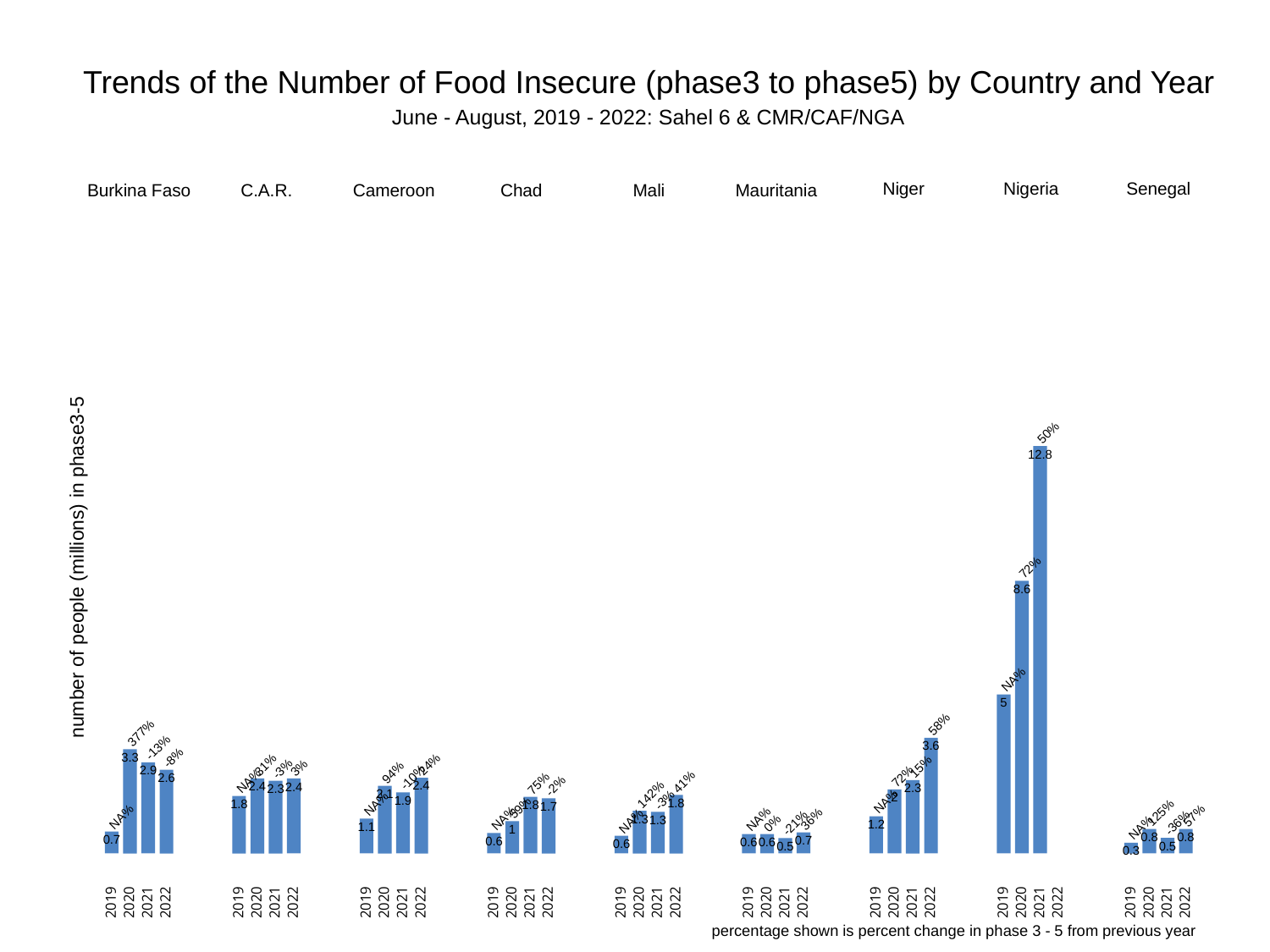

Trends of the Number of Food Insecure (phase3 to phase5) by Country and Year
June - August, 2019 - 2022: Sahel 6 & CMR/CAF/NGA
Senegal
Niger
Nigeria
C.A.R.
Cameroon
Chad
Burkina Faso
Mali
Mauritania
50%

12.8
number of people (millions) in phase3-5
72%

8.6
NA%

5
58%
377%

3.6
-13%

3.3
-8%
24%
31%

15%
3%
-3%
2.9
94%

72%
-10%
2.6
NA%
41%

75%

-2%
2.4
2.4
2.4
2.3
2.3

2.1
142%

2

-3%

1.9

NA%

1.8
NA%
1.8
1.8
1.7
59%
125%

57%

NA%
NA%
36%
1.3
NA%
1.3

NA%
-36%

-21%
0%
1.2

1.1
NA%
1

0.8
0.8

0.7
0.7
0.6

0.6
0.6
0.6
0.5
0.5

0.3
2019
2020
2021
2022
2019
2020
2021
2022
2019
2020
2021
2022
2019
2020
2021
2022
2019
2020
2021
2022
2019
2020
2021
2022
2019
2020
2021
2022
2019
2020
2021
2022
2019
2020
2021
2022
percentage shown is percent change in phase 3 - 5 from previous year